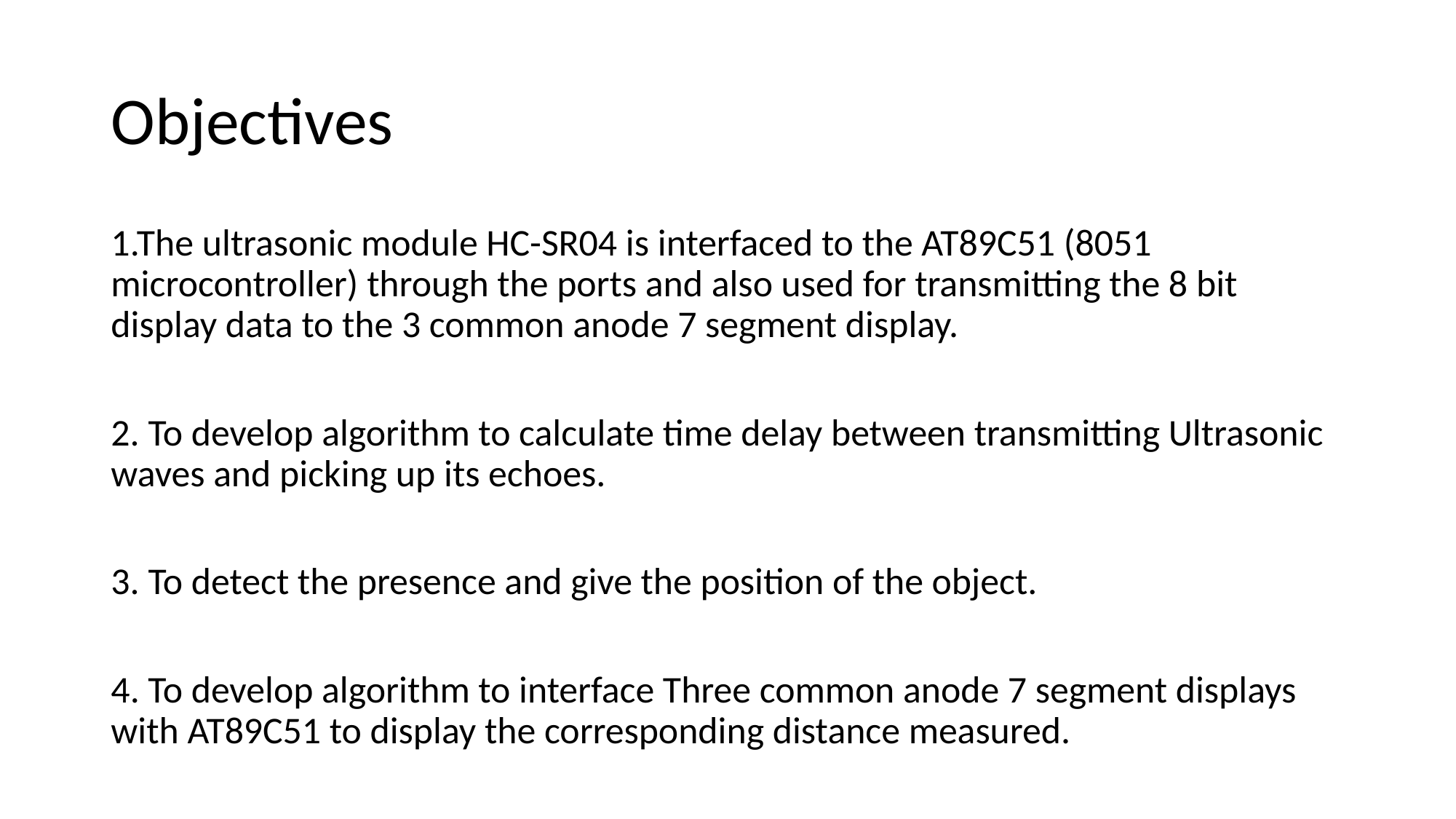

# Objectives
1.The ultrasonic module HC-SR04 is interfaced to the AT89C51 (8051 microcontroller) through the ports and also used for transmitting the 8 bit display data to the 3 common anode 7 segment display.

2. To develop algorithm to calculate time delay between transmitting Ultrasonic waves and picking up its echoes.

3. To detect the presence and give the position of the object.

4. To develop algorithm to interface Three common anode 7 segment displays with AT89C51 to display the corresponding distance measured.